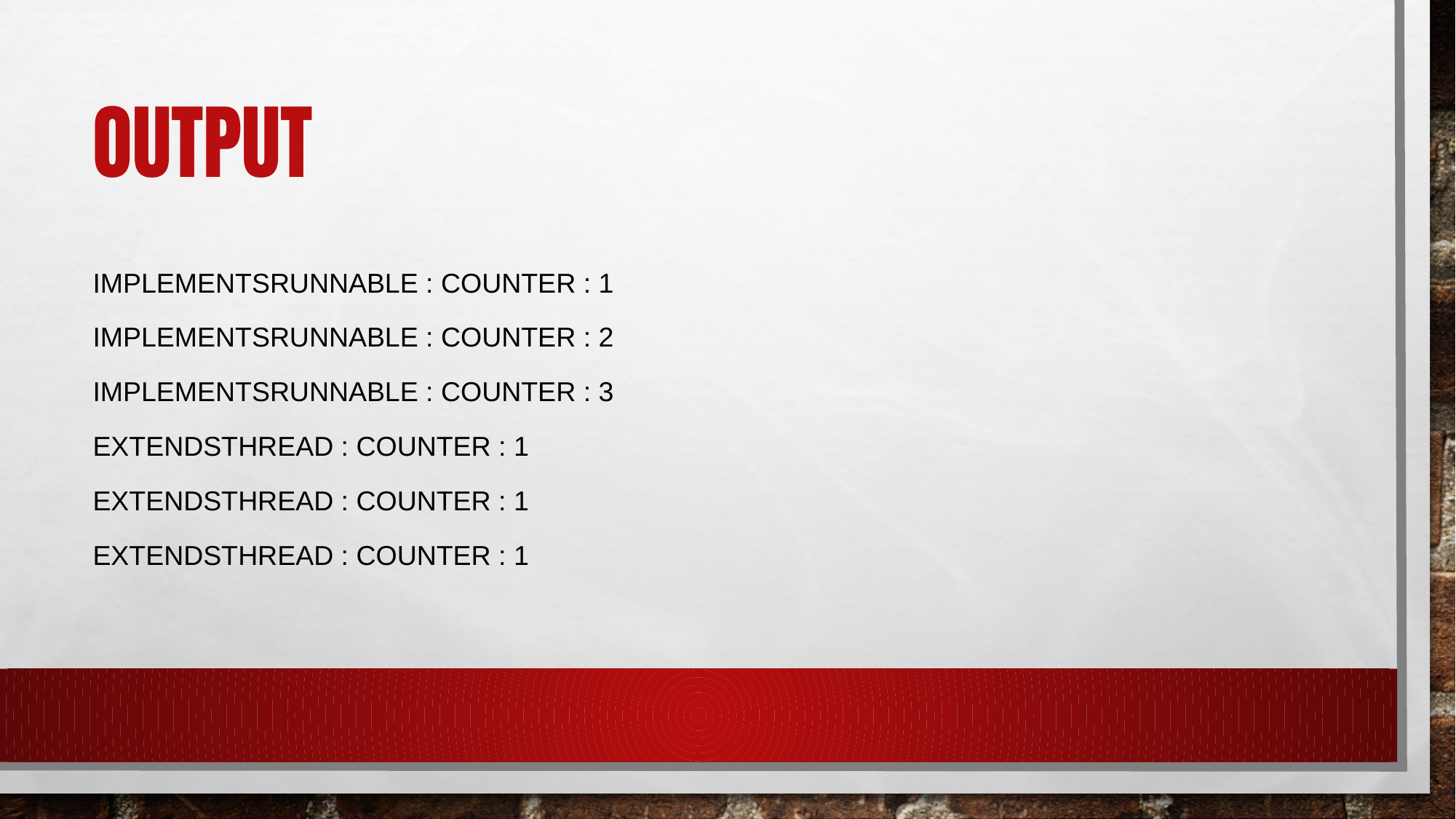

# output
ImplementsRunnable : Counter : 1
ImplementsRunnable : Counter : 2
ImplementsRunnable : Counter : 3
ExtendsThread : Counter : 1
ExtendsThread : Counter : 1
ExtendsThread : Counter : 1